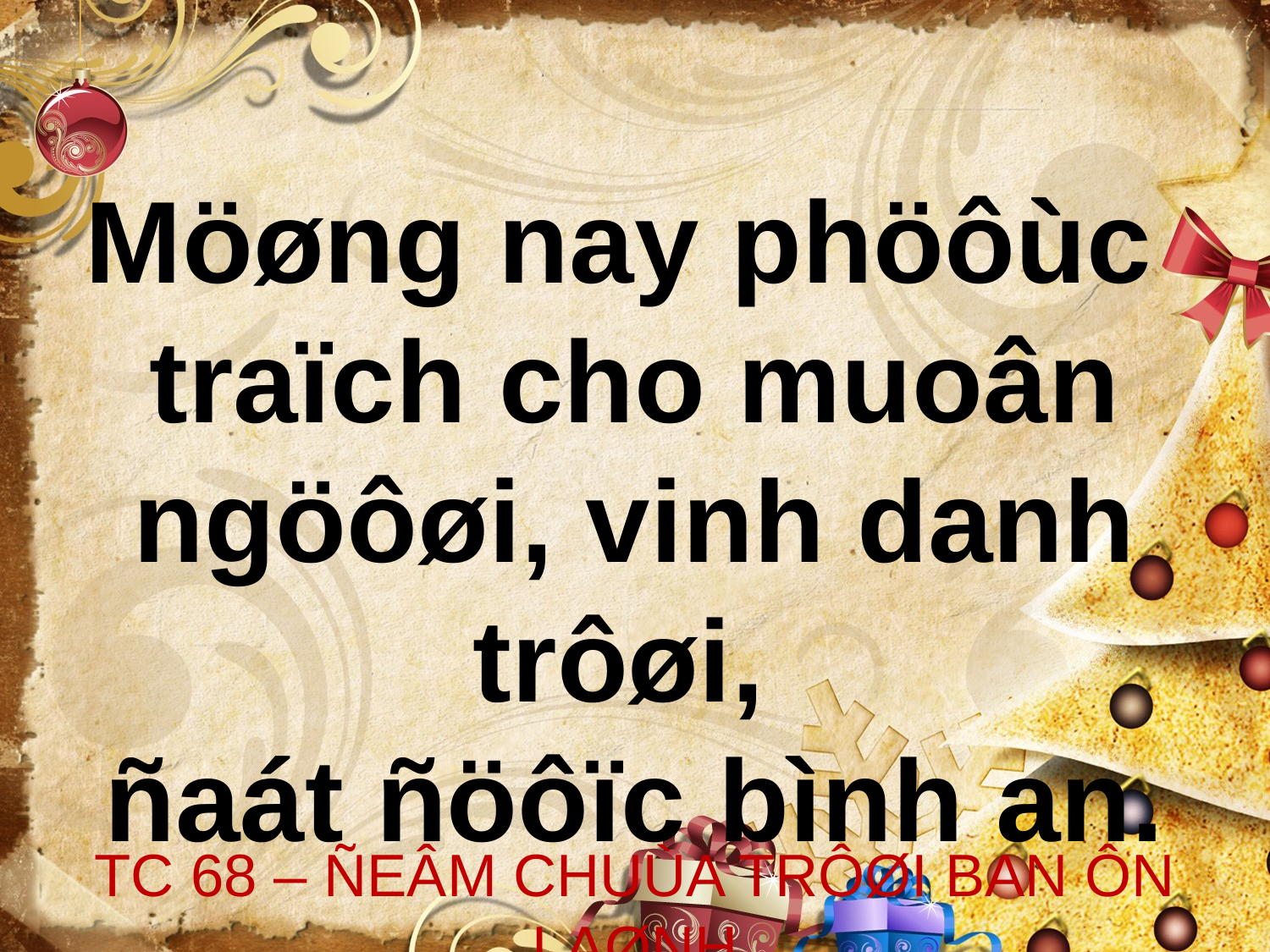

Möøng nay phöôùc
traïch cho muoân ngöôøi, vinh danh trôøi,
ñaát ñöôïc bình an.
TC 68 – ÑEÂM CHUÙA TRÔØI BAN ÔN LAØNH